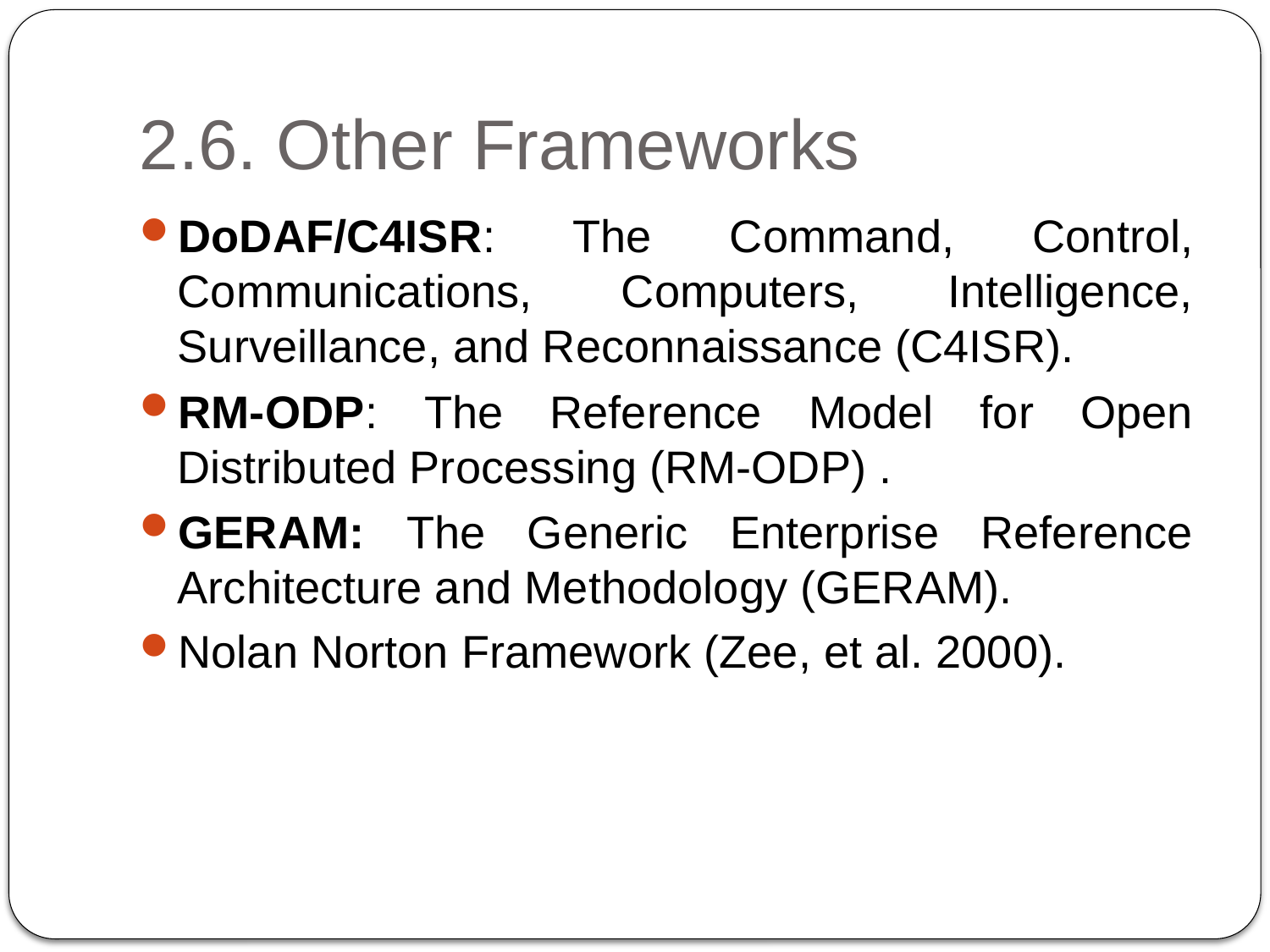

# 2.6. Other Frameworks
DoDAF/C4ISR: The Command, Control, Communications, Computers, Intelligence, Surveillance, and Reconnaissance (C4ISR).
RM-ODP: The Reference Model for Open Distributed Processing (RM-ODP) .
GERAM: The Generic Enterprise Reference Architecture and Methodology (GERAM).
Nolan Norton Framework (Zee, et al. 2000).